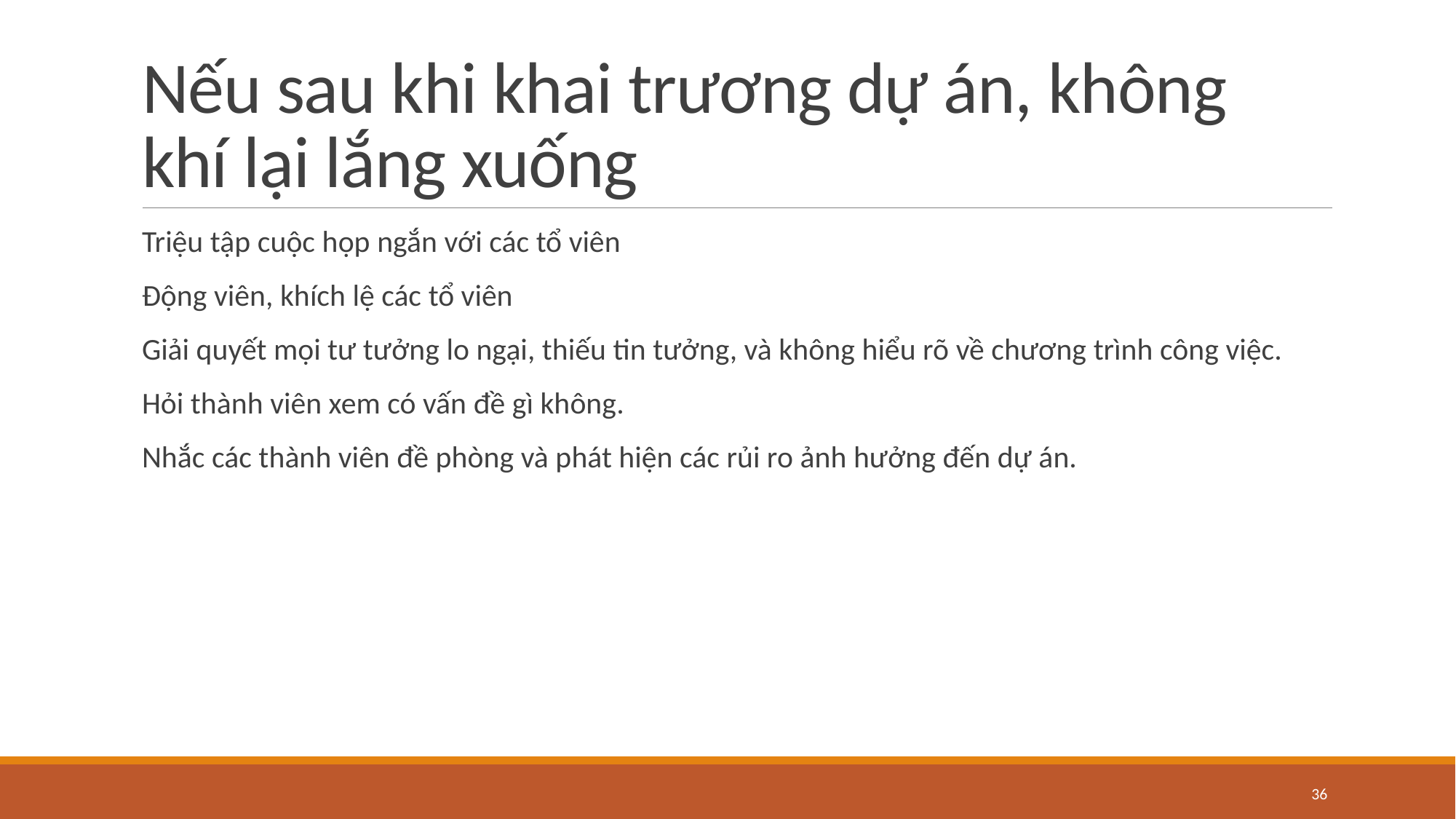

# Nếu sau khi khai trương dự án, không khí lại lắng xuống
Triệu tập cuộc họp ngắn với các tổ viên
Động viên, khích lệ các tổ viên
Giải quyết mọi tư tưởng lo ngại, thiếu tin tưởng, và không hiểu rõ về chương trình công việc.
Hỏi thành viên xem có vấn đề gì không.
Nhắc các thành viên đề phòng và phát hiện các rủi ro ảnh hưởng đến dự án.

36